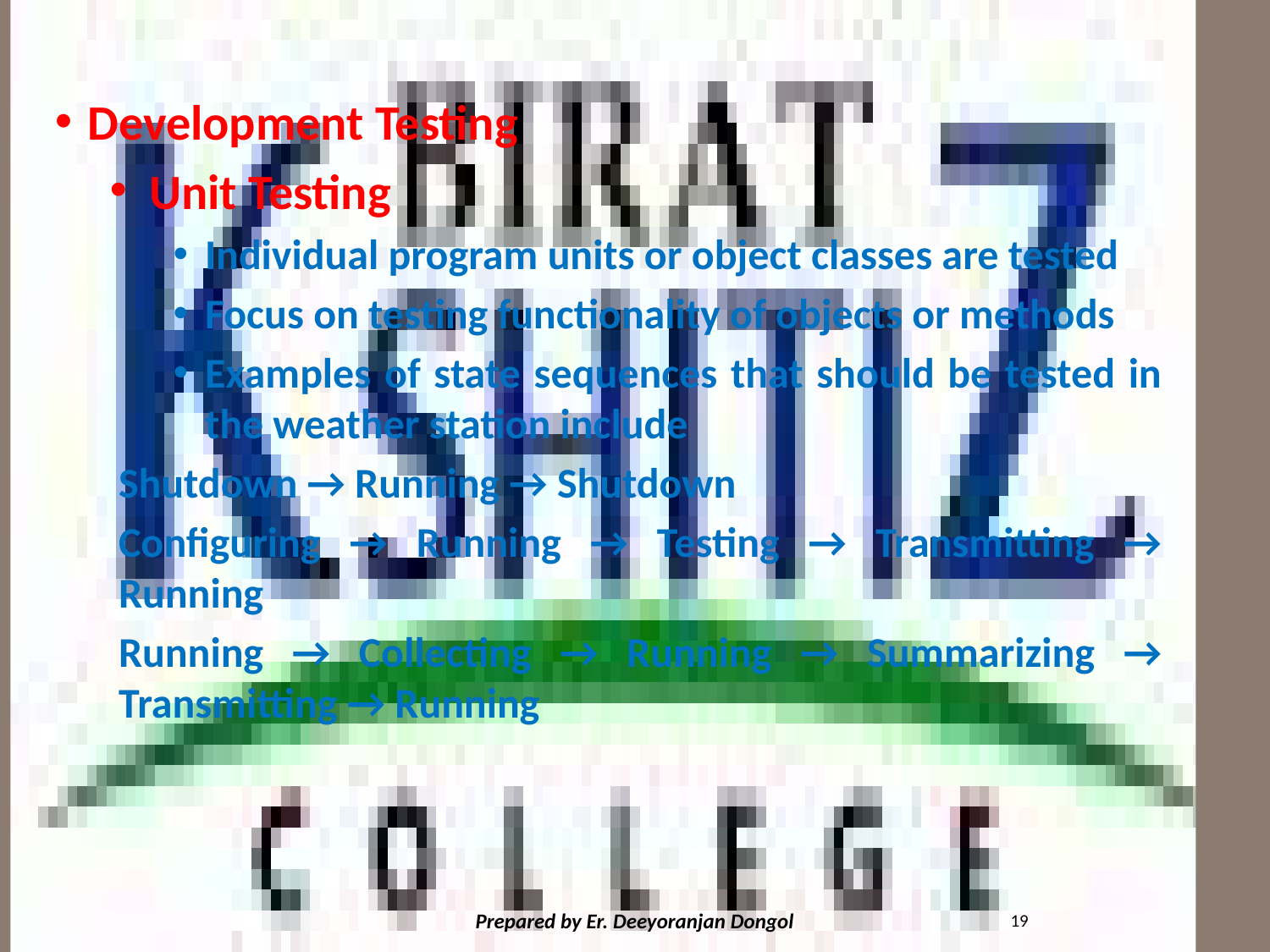

#
Development Testing
Unit Testing
Individual program units or object classes are tested
Focus on testing functionality of objects or methods
Examples of state sequences that should be tested in the weather station include
Shutdown → Running → Shutdown
Configuring → Running → Testing → Transmitting → Running
Running → Collecting → Running → Summarizing → Transmitting → Running
19
Prepared by Er. Deeyoranjan Dongol